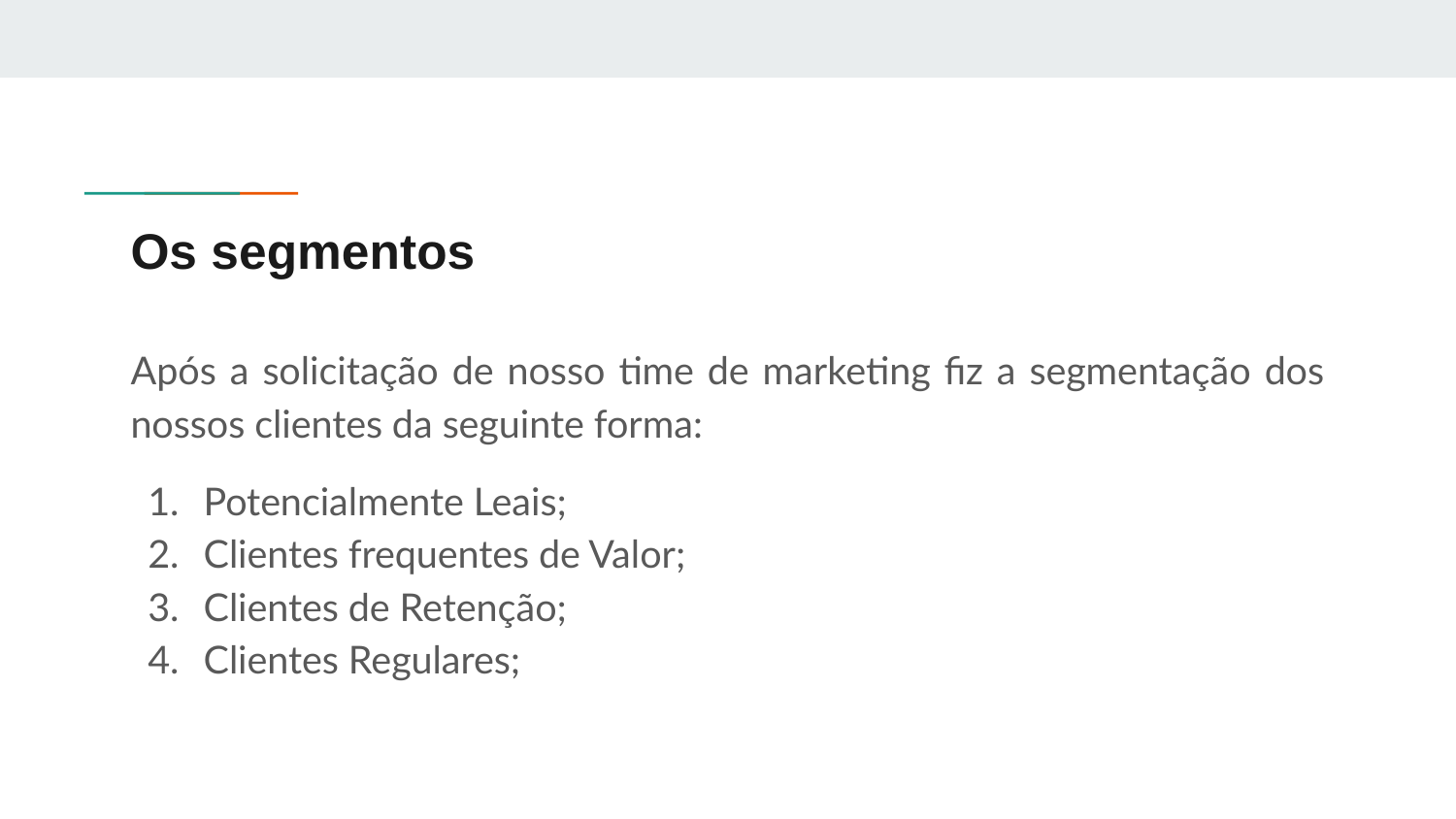

# Os segmentos
Após a solicitação de nosso time de marketing fiz a segmentação dos nossos clientes da seguinte forma:
Potencialmente Leais;
Clientes frequentes de Valor;
Clientes de Retenção;
Clientes Regulares;